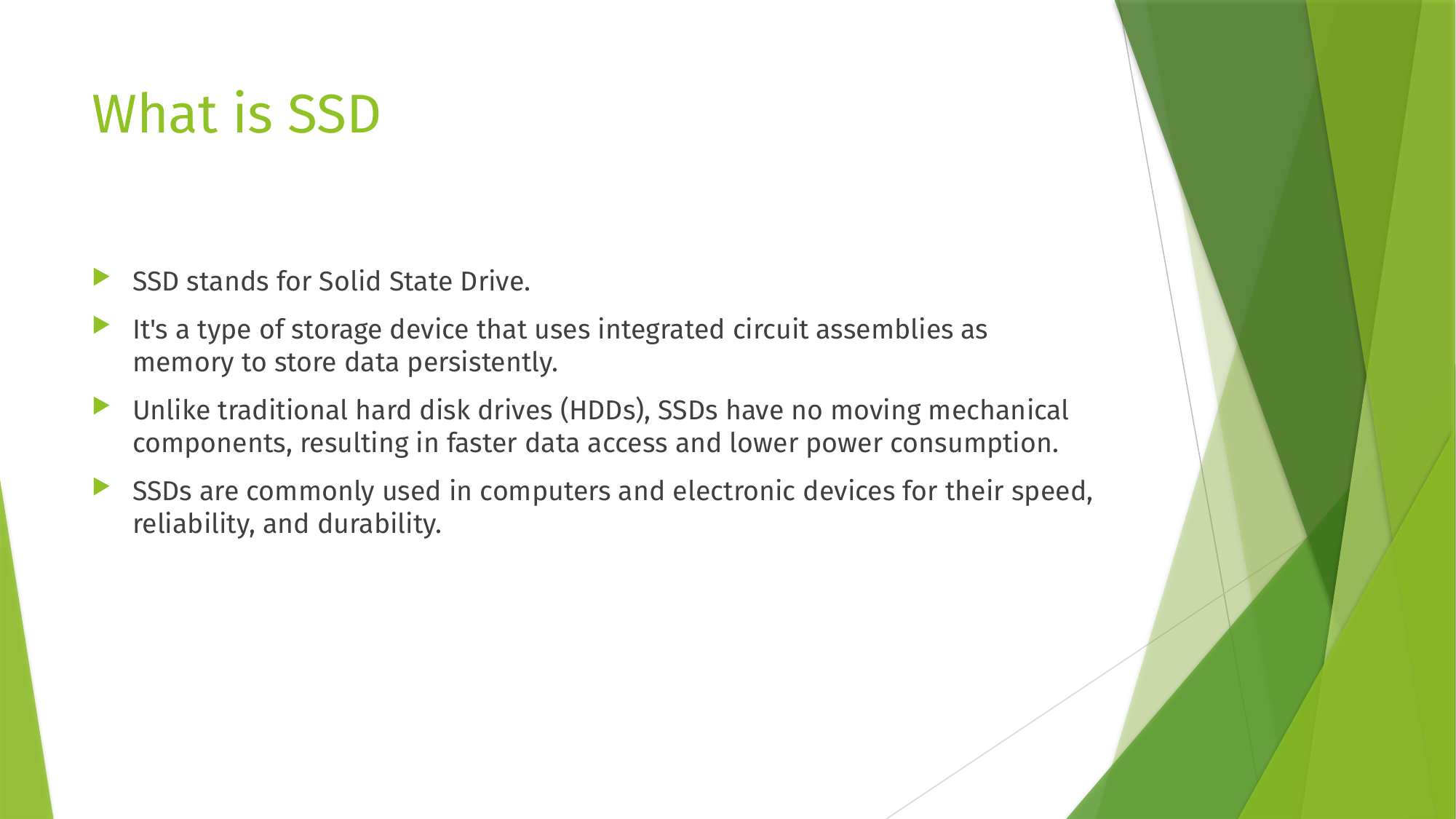

# What is SSD
SSD stands for Solid State Drive.
It's a type of storage device that uses integrated circuit assemblies as memory to store data persistently.
Unlike traditional hard disk drives (HDDs), SSDs have no moving mechanical components, resulting in faster data access and lower power consumption.
SSDs are commonly used in computers and electronic devices for their speed, reliability, and durability.